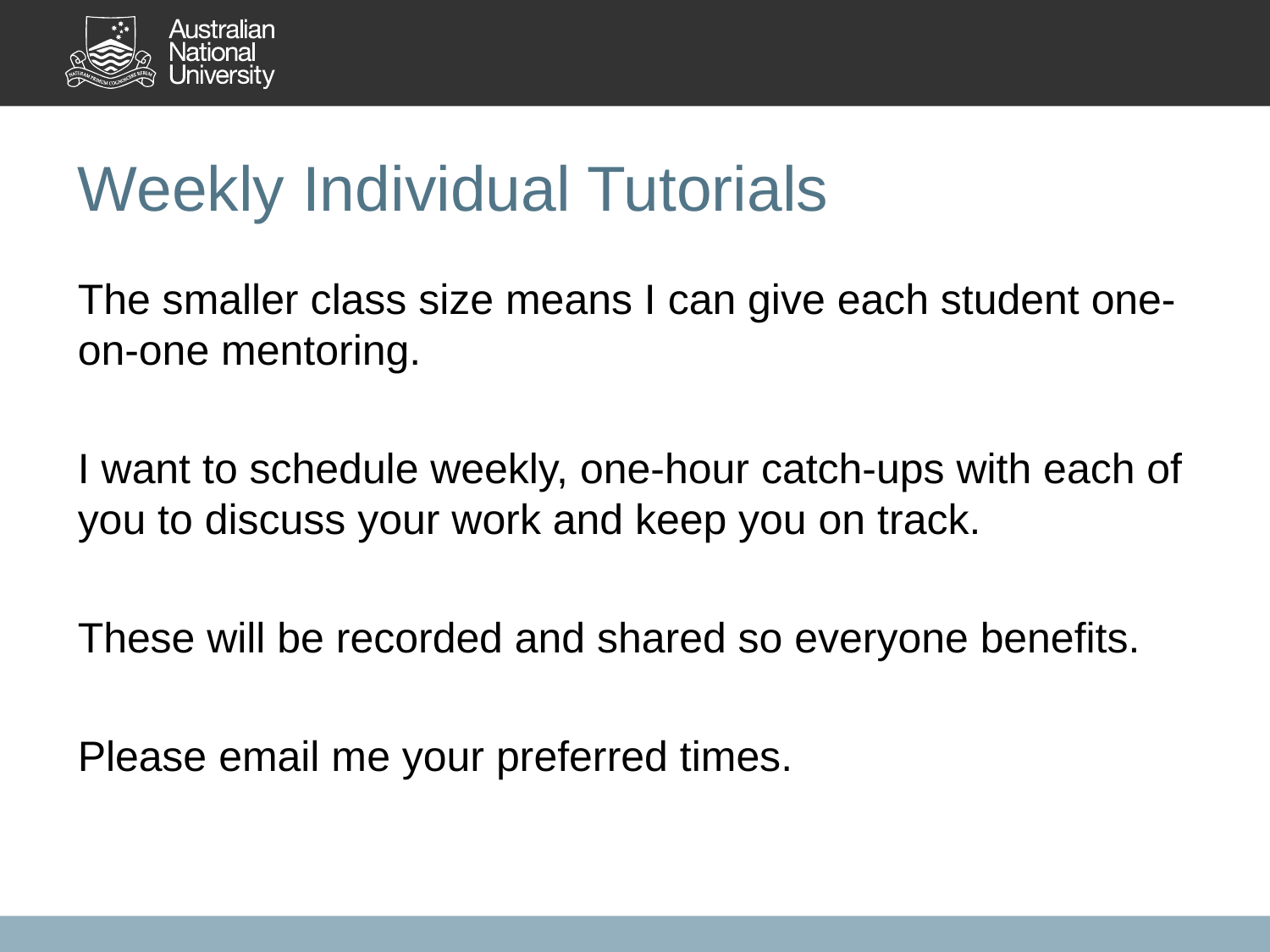

# Weekly Individual Tutorials
The smaller class size means I can give each student one-on-one mentoring.

I want to schedule weekly, one-hour catch-ups with each of you to discuss your work and keep you on track.

These will be recorded and shared so everyone benefits.

Please email me your preferred times.